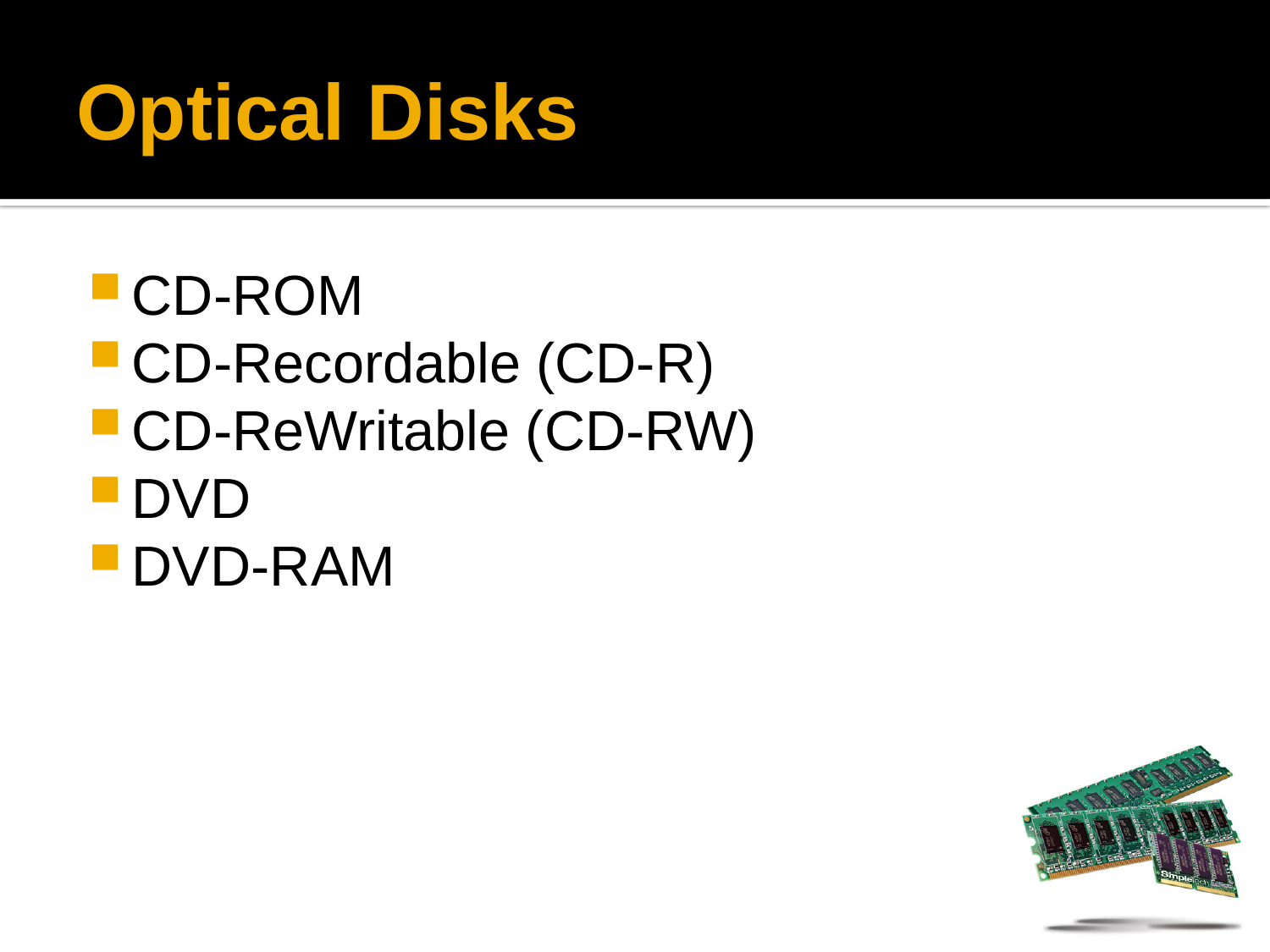

# Optical Disks
CD-ROM
CD-Recordable (CD-R)
CD-ReWritable (CD-RW)
DVD
DVD-RAM